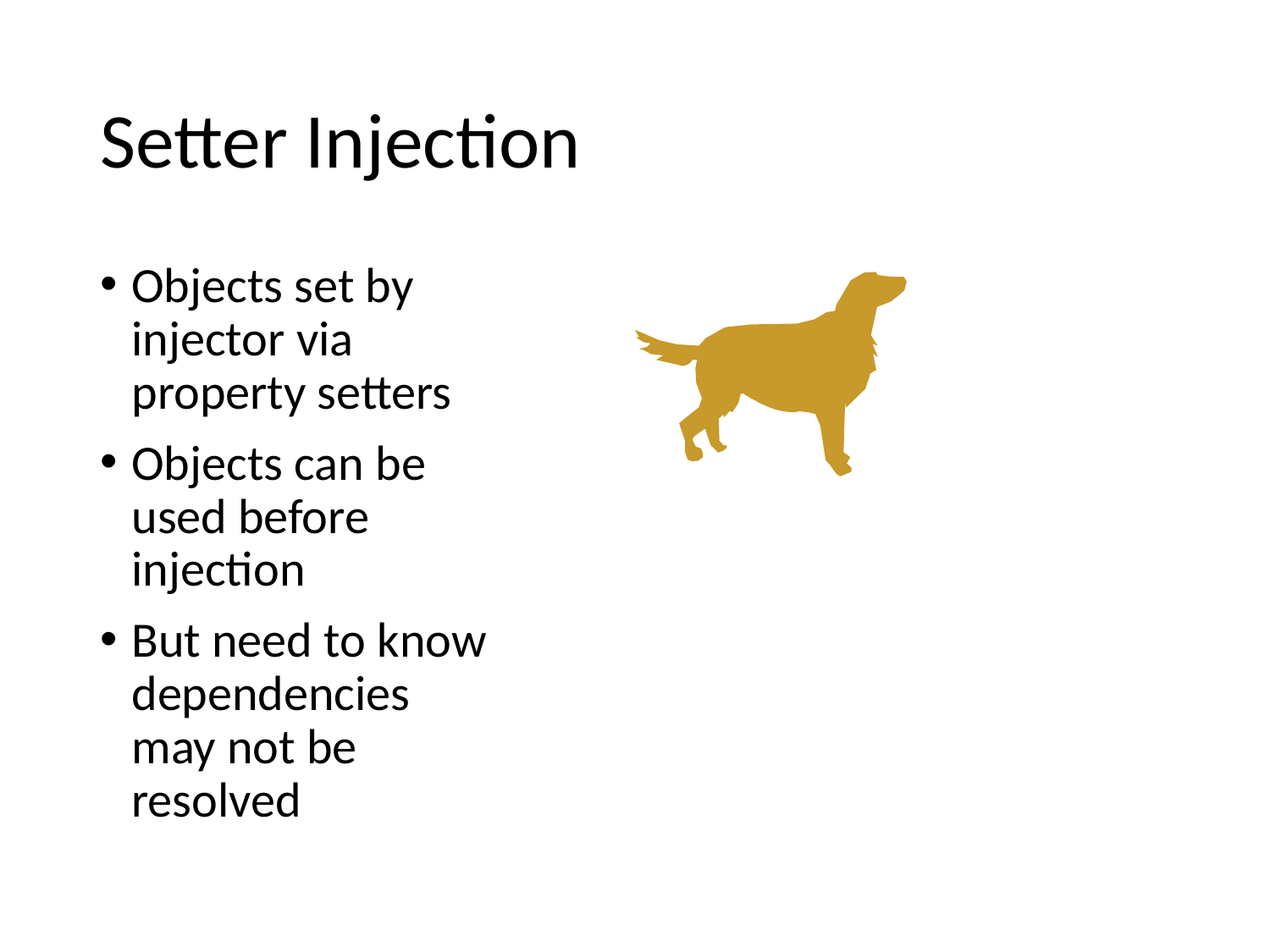

# Setter Injection
Objects set by injector via property setters
Objects can be used before injection
But need to know dependencies may not be resolved